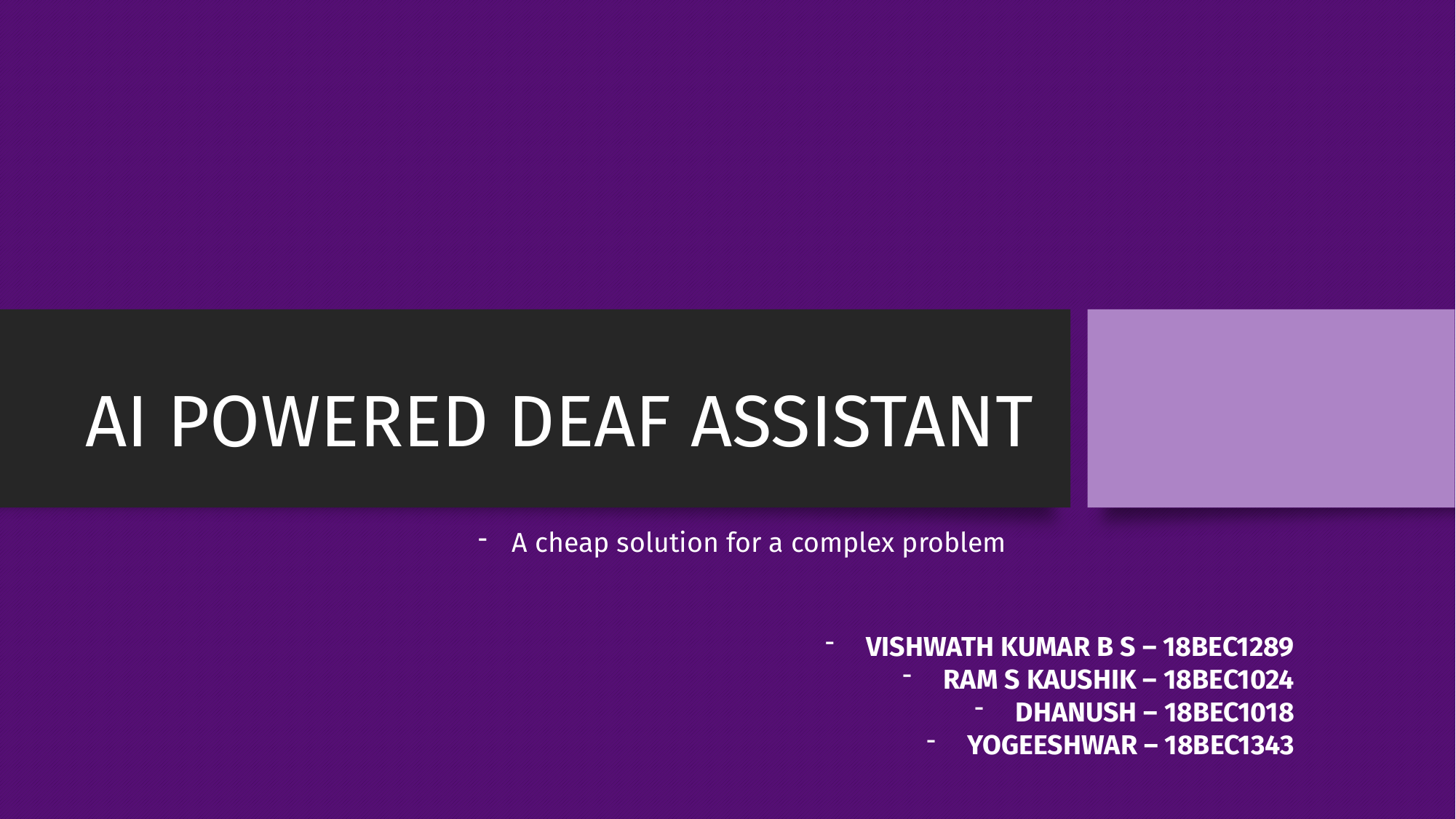

# AI POWERED DEAF ASSISTANT
A cheap solution for a complex problem

VISHWATH KUMAR B S – 18BEC1289
RAM S KAUSHIK – 18BEC1024
DHANUSH – 18BEC1018
YOGEESHWAR – 18BEC1343